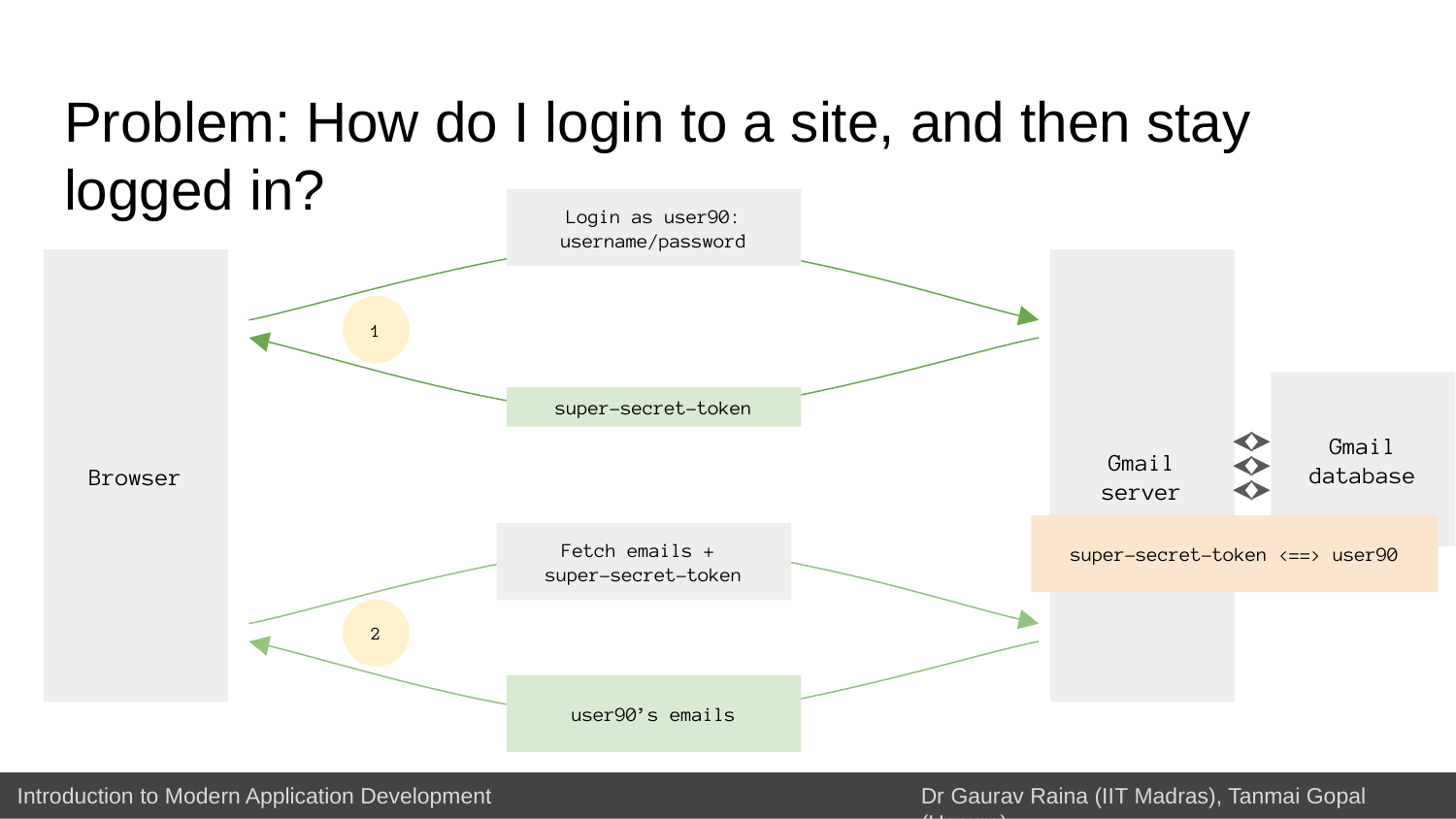

# Problem: How do I login to a site, and then stay logged in?
Login as user90: username/password

Browser
Gmail server
1

Gmail database
super-secret-token
super-secret-token <==> user90
Fetch emails +
super-secret-token

2

user90’s emails